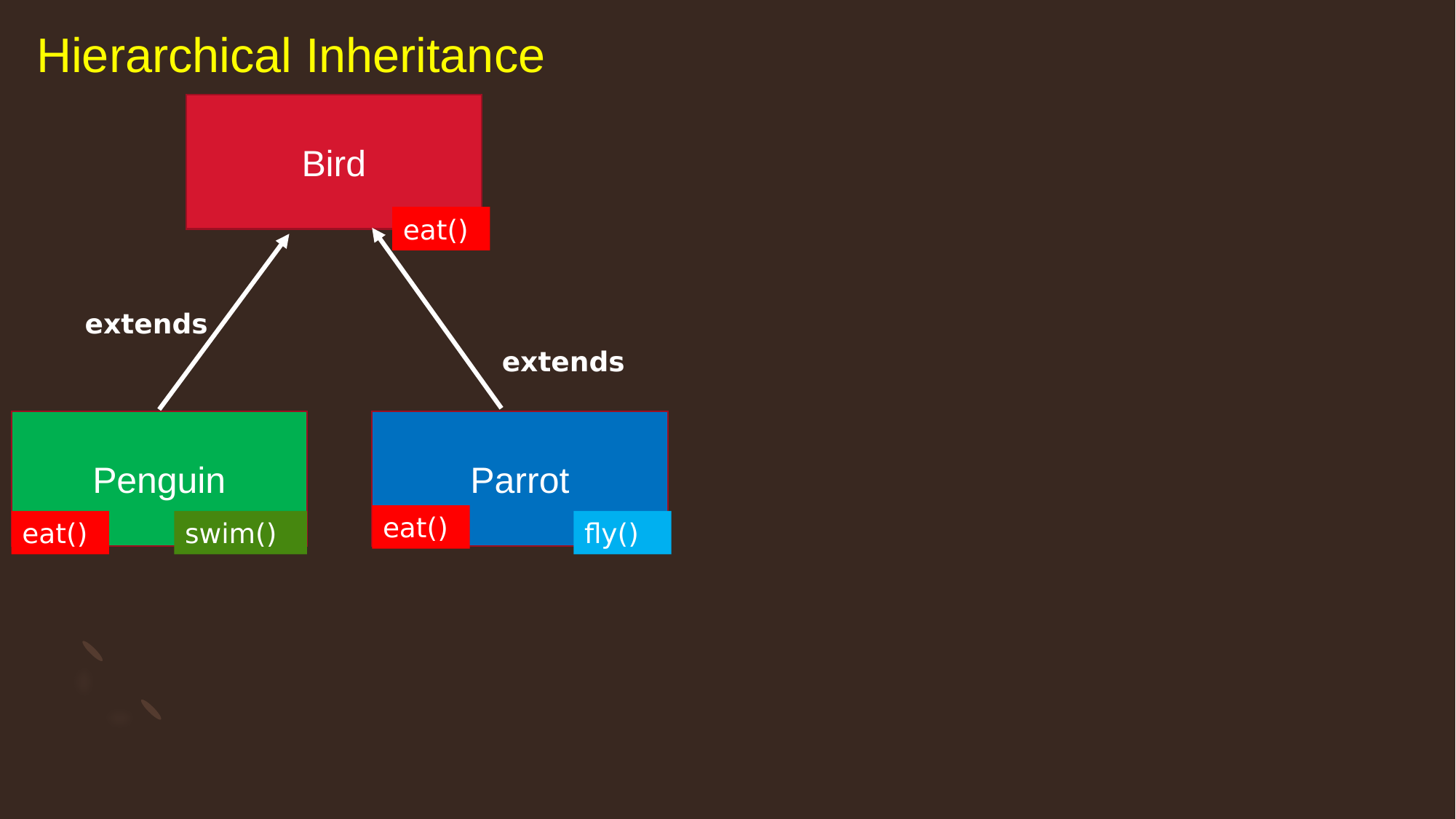

# Hierarchical Inheritance
Bird
eat()
extends
extends
Penguin
Parrot
eat()
eat()
swim()
fly()